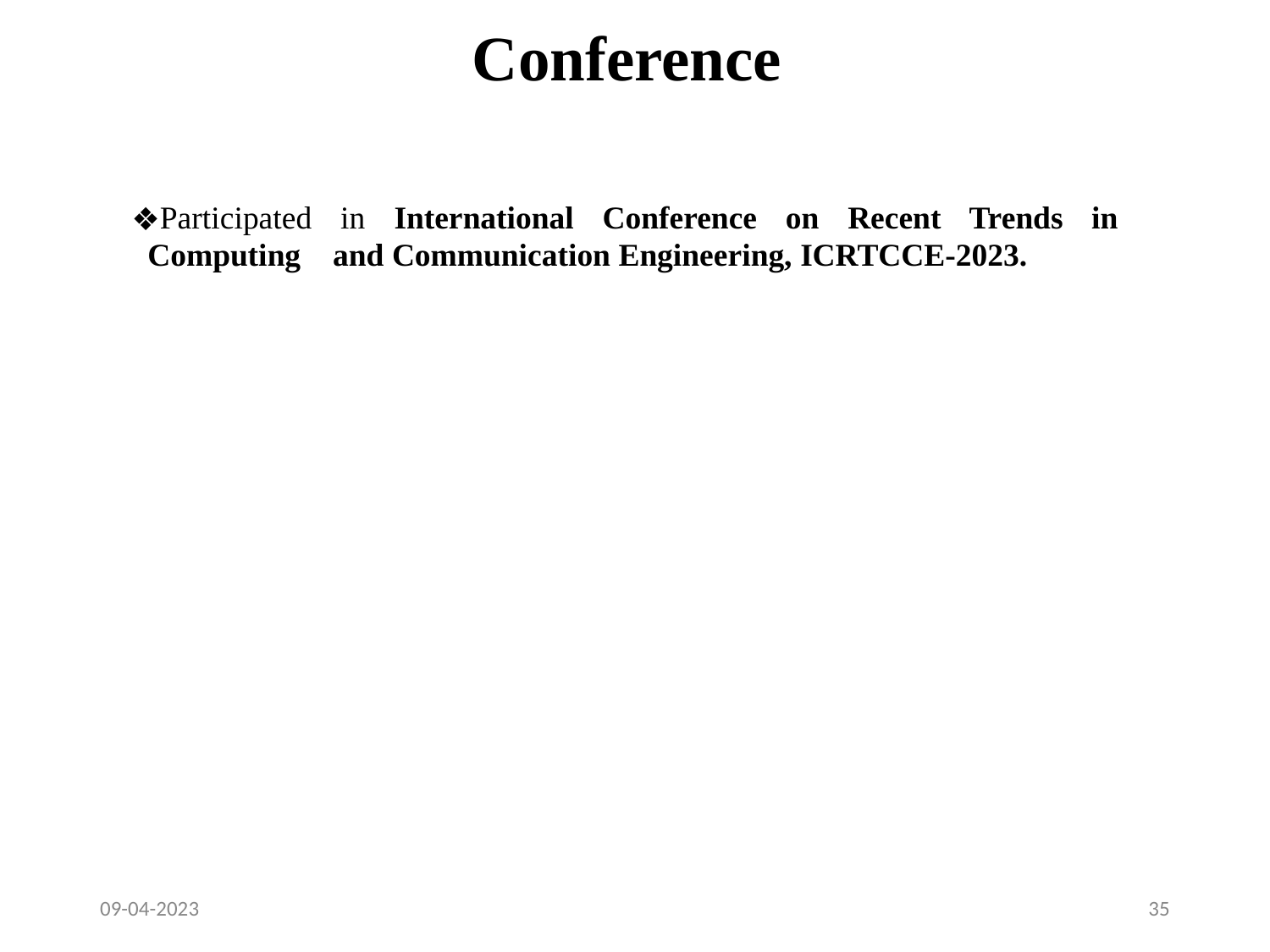

# Conference
Participated in International Conference on Recent Trends in Computing    and Communication Engineering, ICRTCCE-2023.
09-04-2023
35